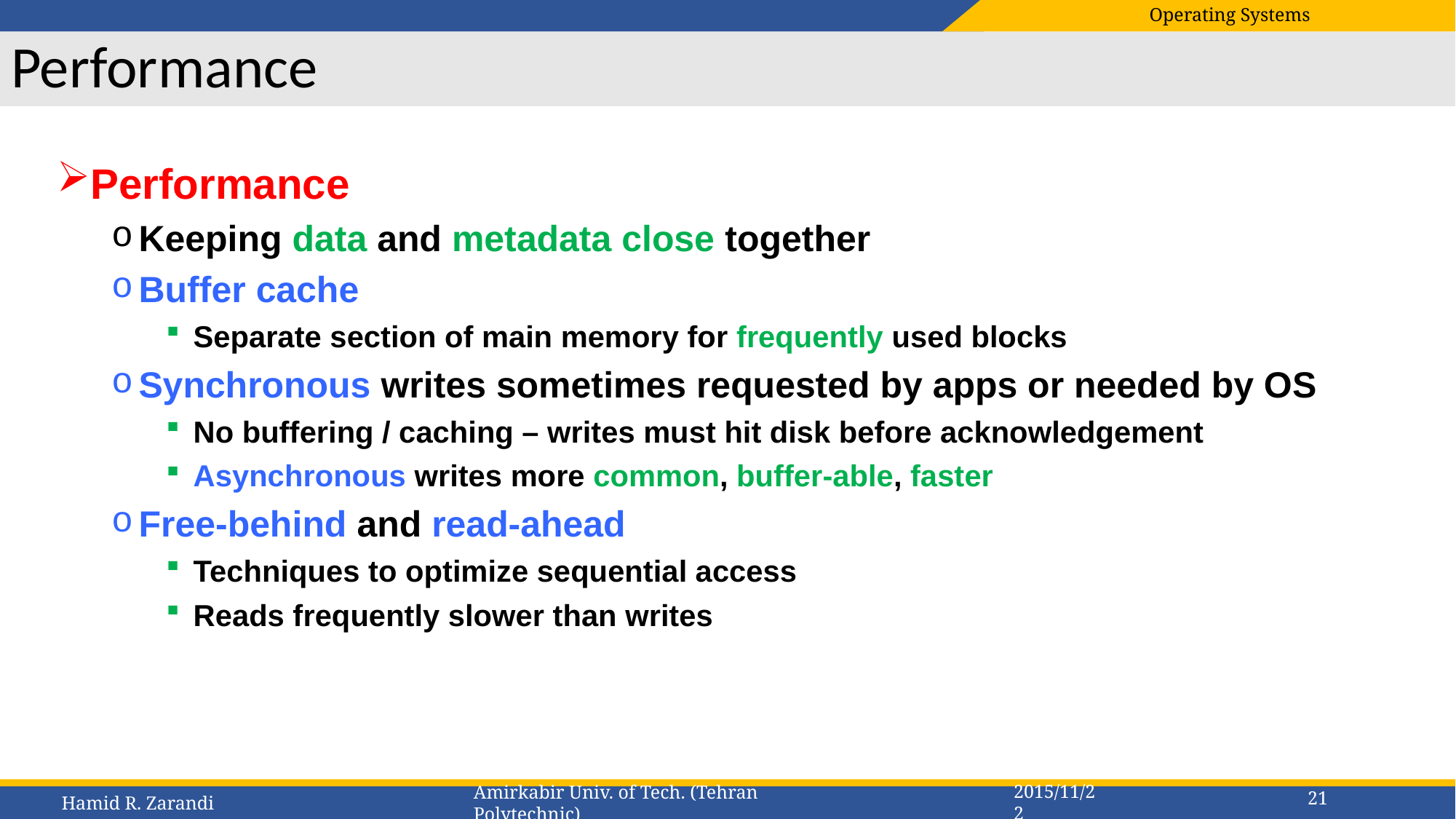

# Performance
Performance
Keeping data and metadata close together
Buffer cache
Separate section of main memory for frequently used blocks
Synchronous writes sometimes requested by apps or needed by OS
No buffering / caching – writes must hit disk before acknowledgement
Asynchronous writes more common, buffer-able, faster
Free-behind and read-ahead
Techniques to optimize sequential access
Reads frequently slower than writes